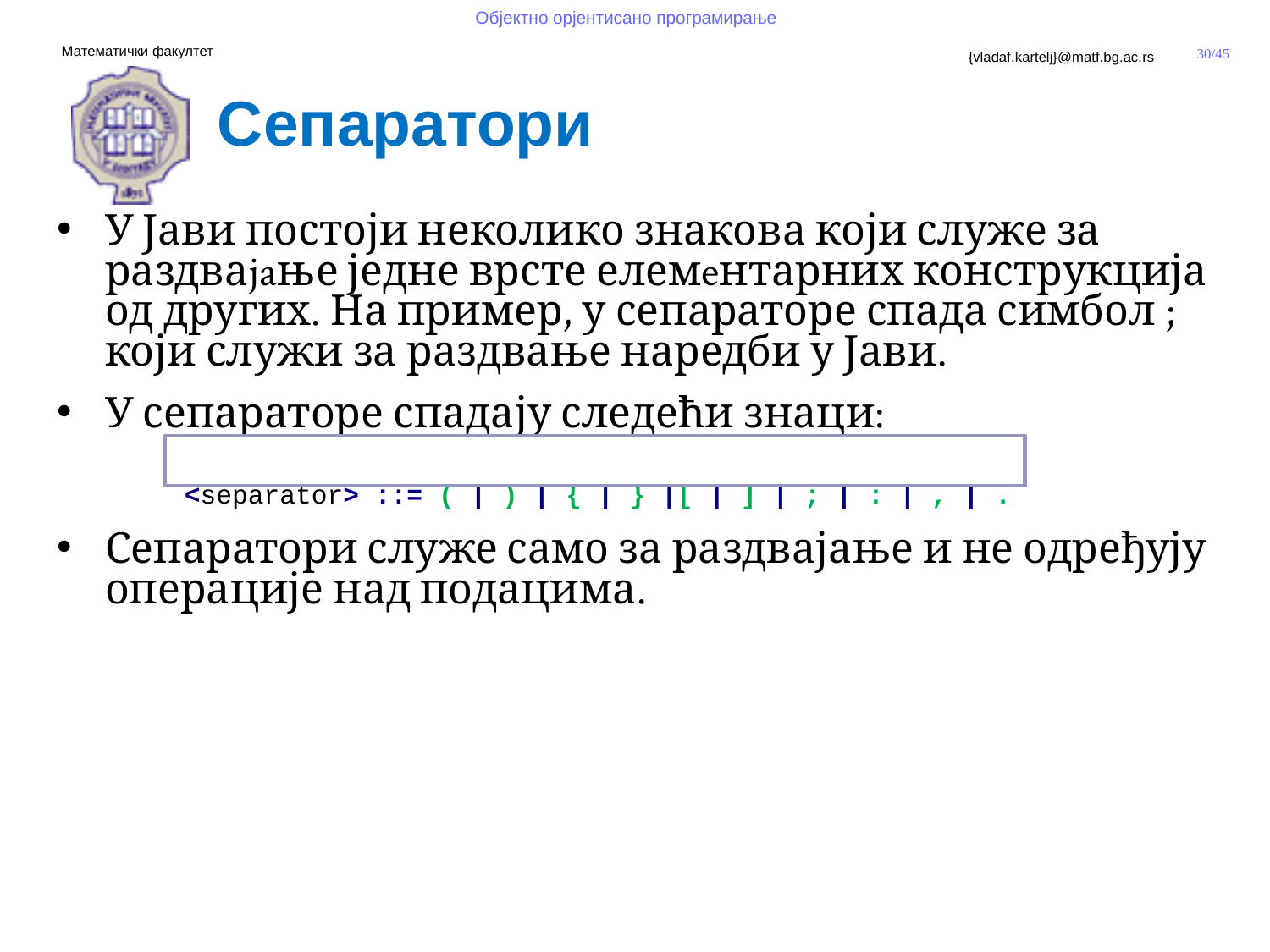

Сепаратори
У Јави постоји неколико знакова који служе за раздваjaње једне врсте елемeнтарних конструкција од других. На пример, у сепараторе спада симбол ; који служи за раздвање наредби у Јави.
У сепараторе спадају следећи знаци:

	<separator> ::= ( | ) | { | } |[ | ] | ; | : | , | .
Сепаратори служе само за раздвајање и не одређују операције над подацима.